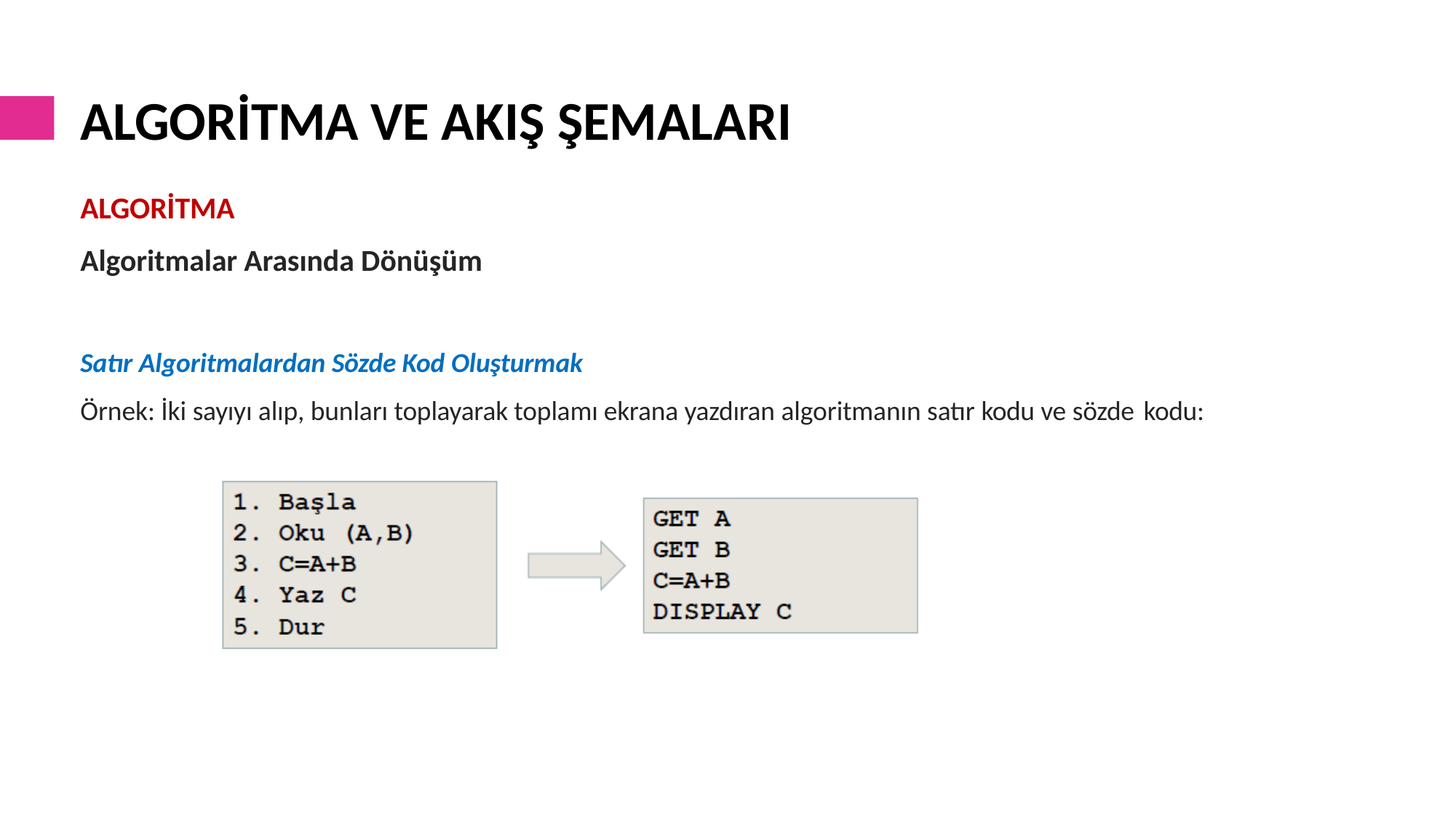

# ALGORİTMA VE AKIŞ ŞEMALARI
ALGORİTMA
Algoritmalar Arasında Dönüşüm

Satır Algoritmalardan Sözde Kod Oluşturmak
Örnek: İki sayıyı alıp, bunları toplayarak toplamı ekrana yazdıran algoritmanın satır kodu ve sözde kodu: